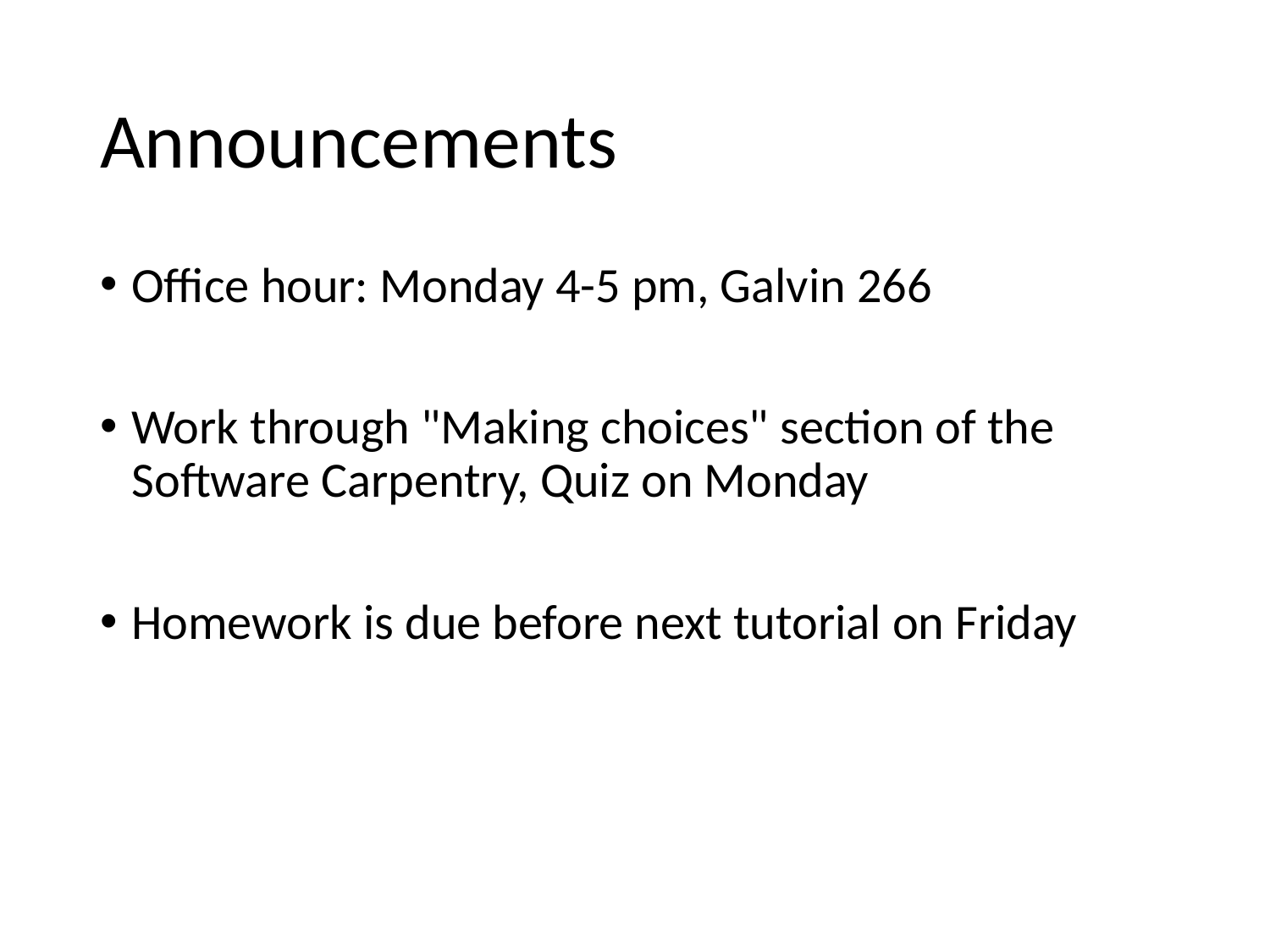

# Announcements
Office hour: Monday 4-5 pm, Galvin 266

Work through "Making choices" section of the Software Carpentry, Quiz on Monday

Homework is due before next tutorial on Friday